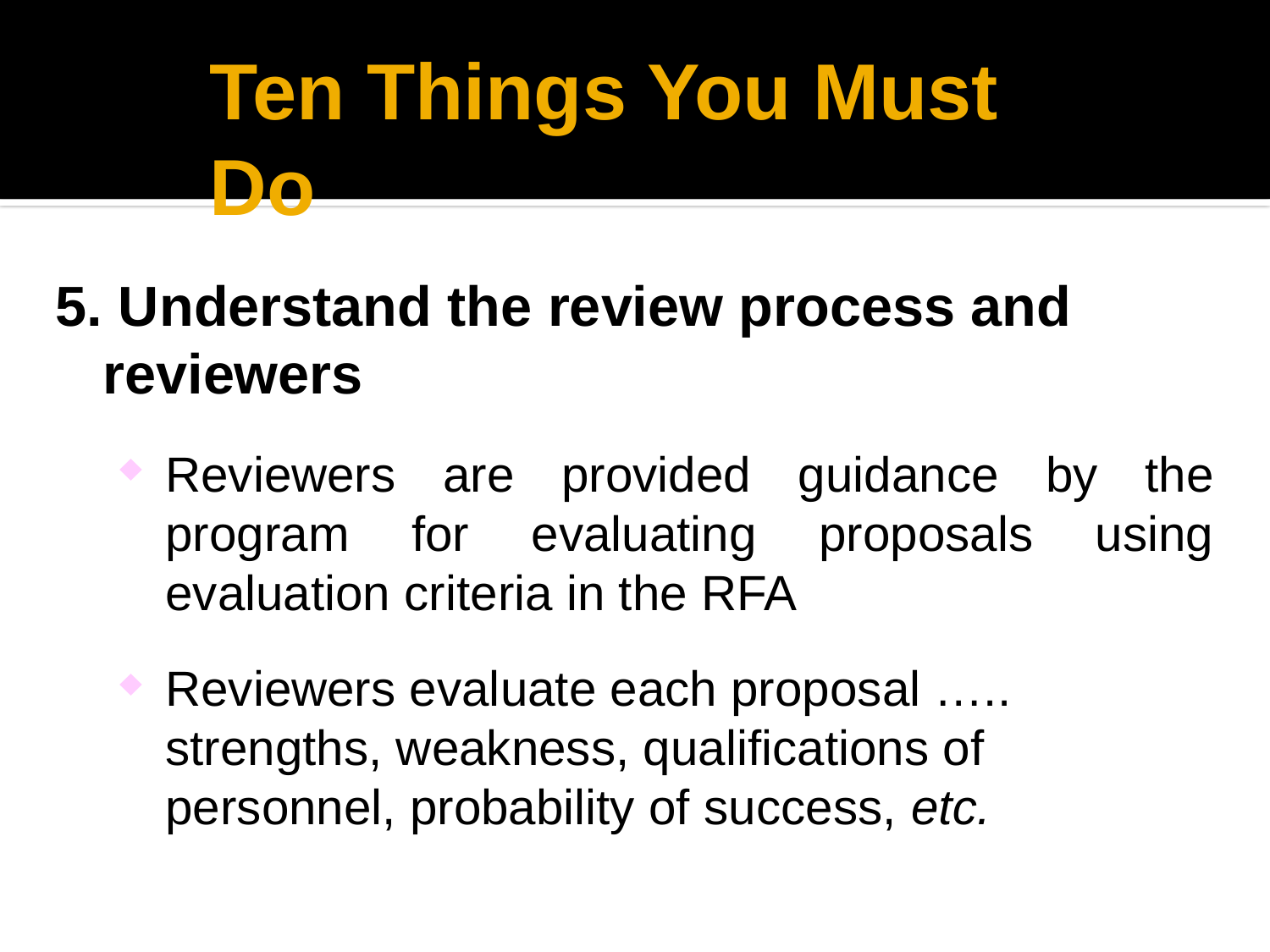

# Ten Things You Must Do
5.	 Understand the review process and reviewers
Reviewers are provided guidance by the program for evaluating proposals using evaluation criteria in the RFA
Reviewers evaluate each proposal ….. strengths, weakness, qualifications of personnel, probability of success, etc.